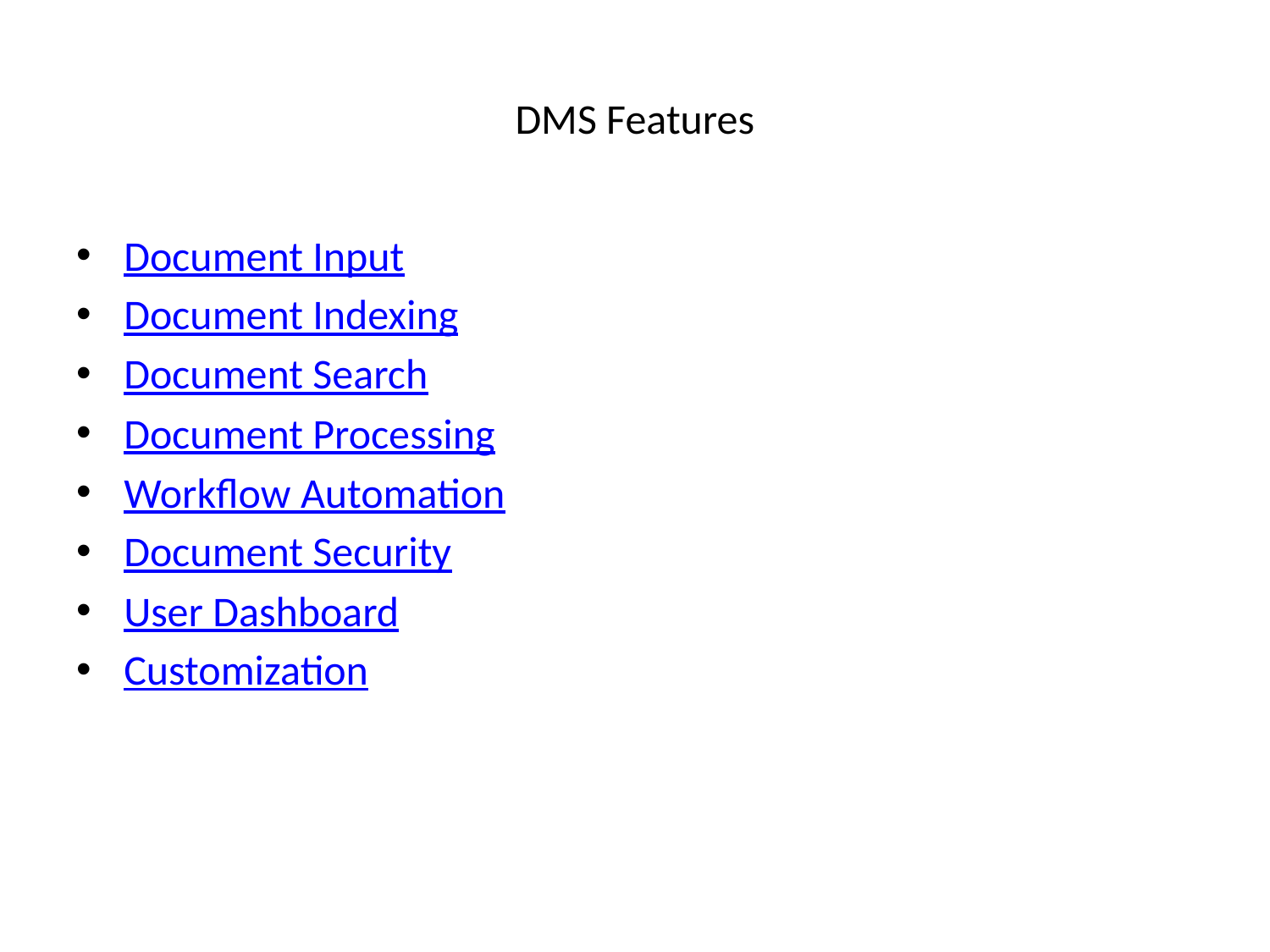

# DMS Features
Document Input
Document Indexing
Document Search
Document Processing
Workflow Automation
Document Security
User Dashboard
Customization